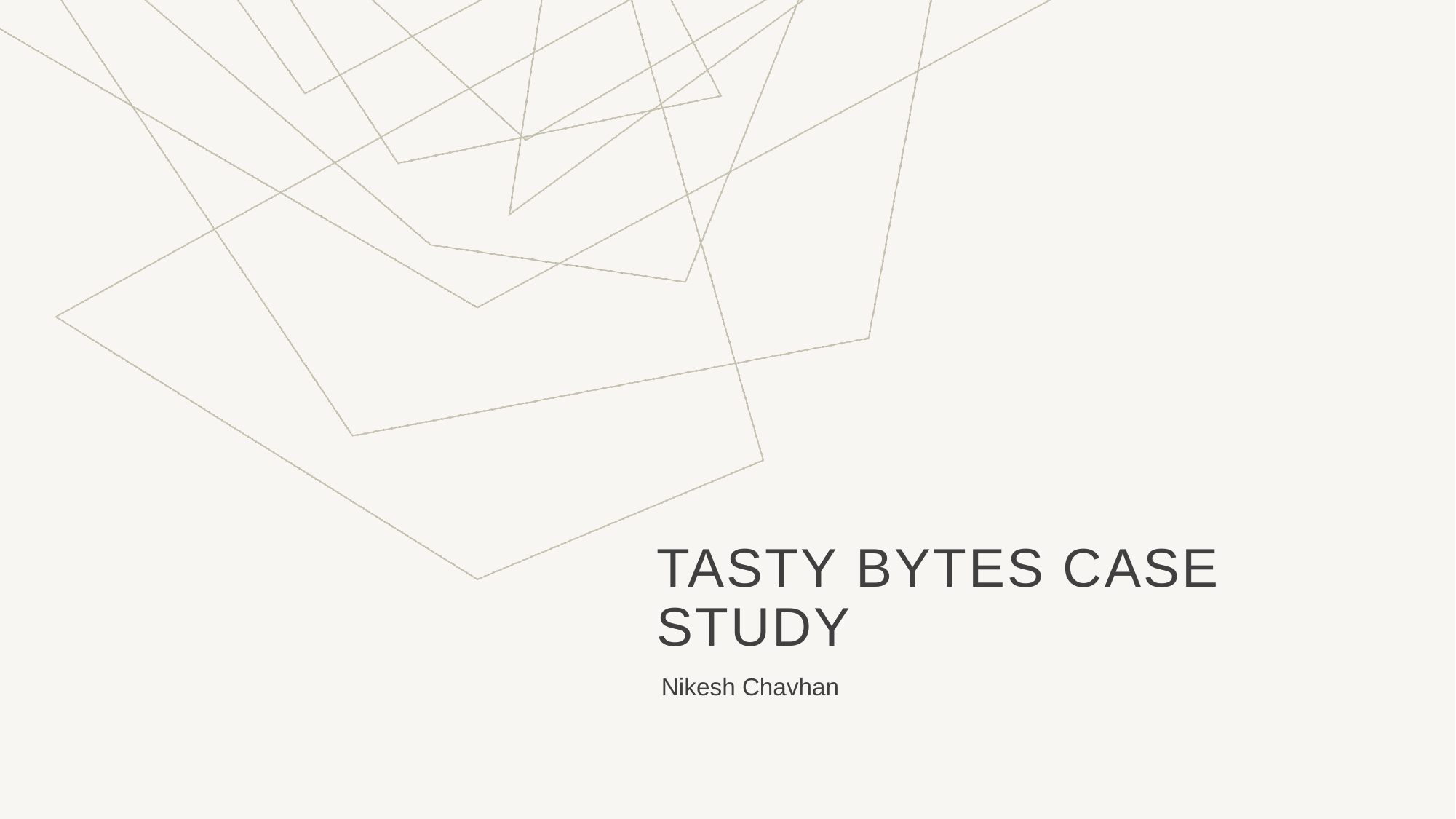

# Tasty BYTES case study
Nikesh Chavhan